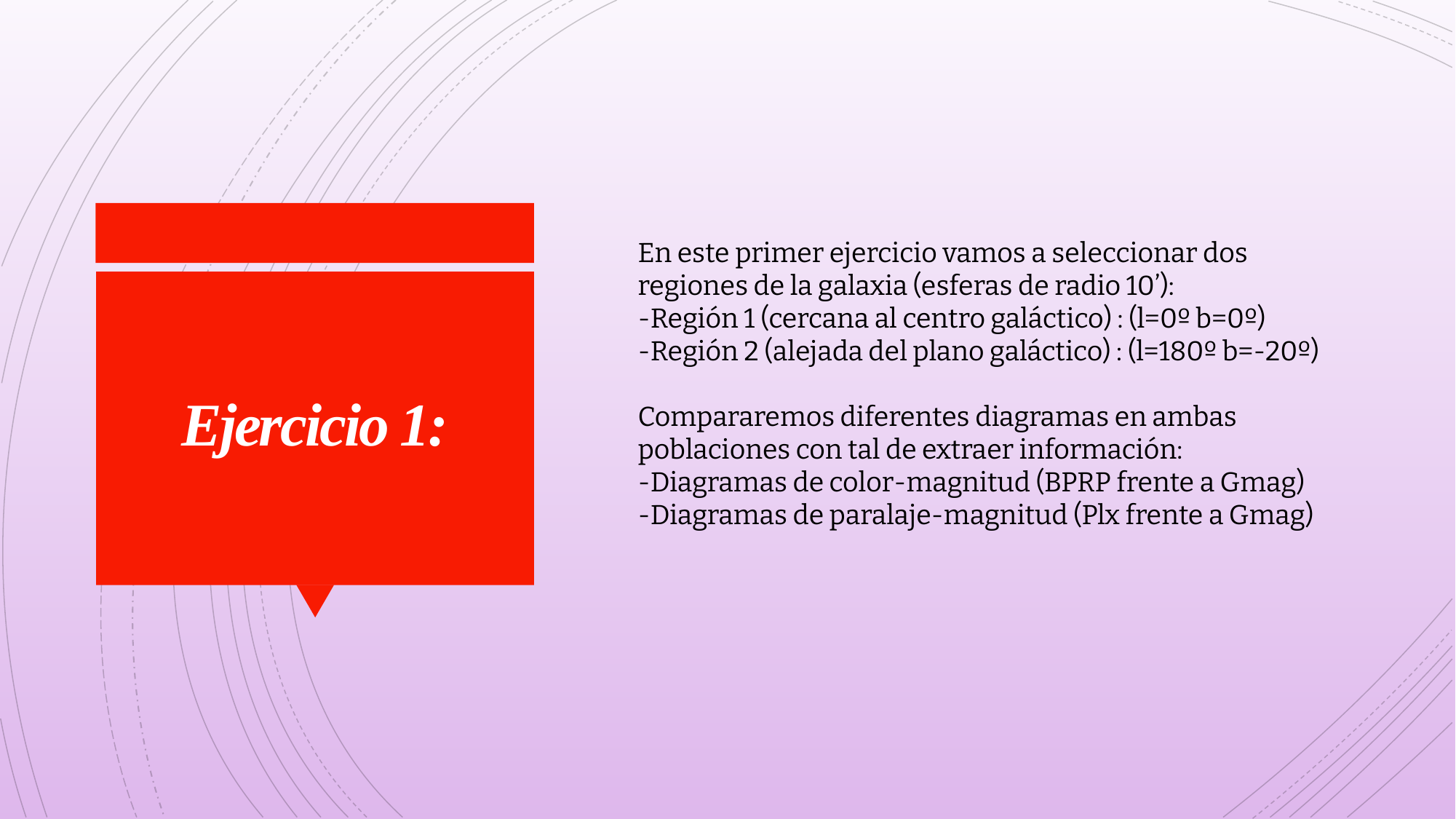

En este primer ejercicio vamos a seleccionar dos regiones de la galaxia (esferas de radio 10’):
-Región 1 (cercana al centro galáctico) : (l=0º b=0º)
-Región 2 (alejada del plano galáctico) : (l=180º b=-20º)

Compararemos diferentes diagramas en ambas poblaciones con tal de extraer información:
-Diagramas de color-magnitud (BPRP frente a Gmag)
-Diagramas de paralaje-magnitud (Plx frente a Gmag)
# Ejercicio 1: